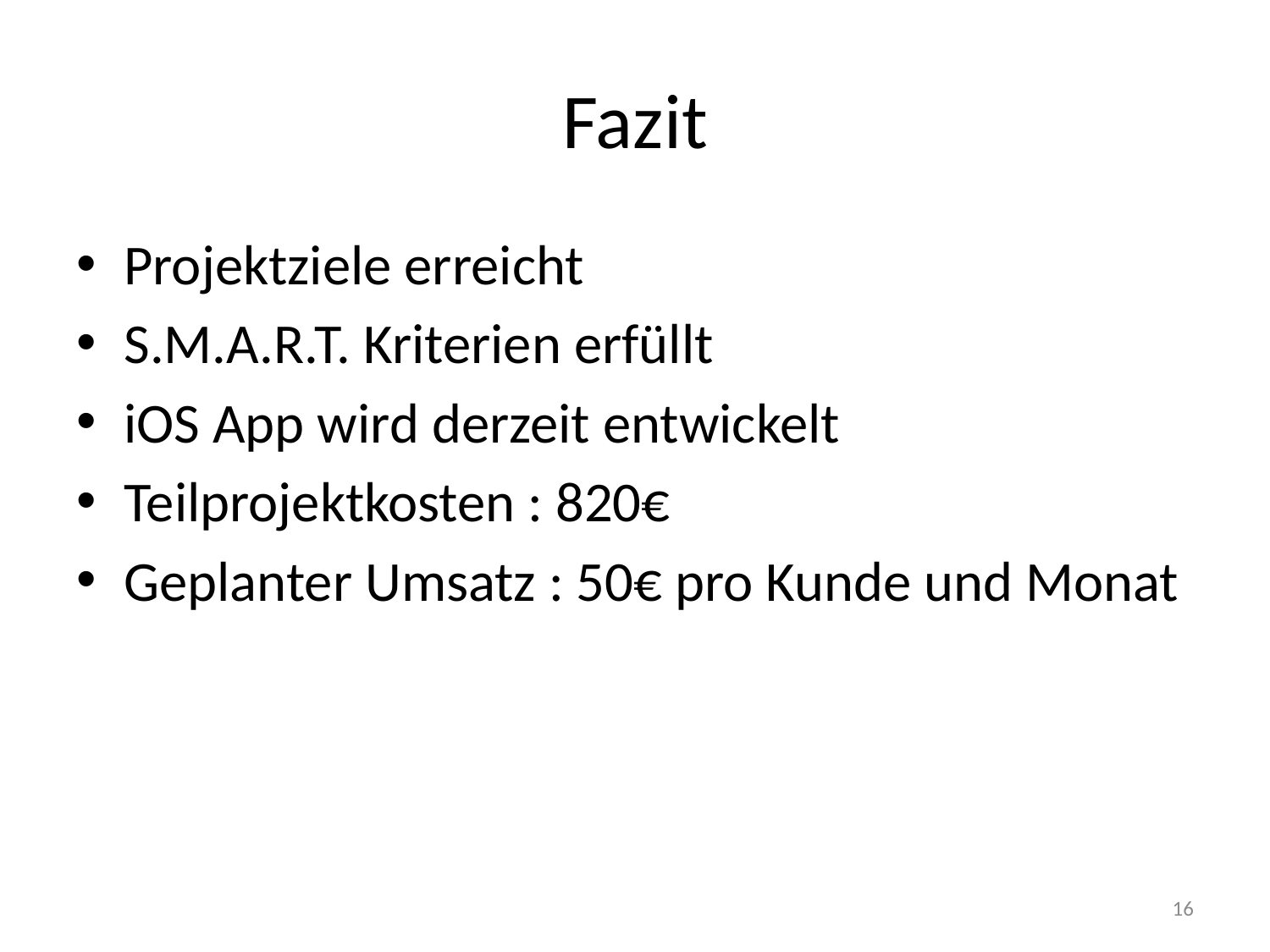

# Fazit
Projektziele erreicht
S.M.A.R.T. Kriterien erfüllt
iOS App wird derzeit entwickelt
Teilprojektkosten : 820€
Geplanter Umsatz : 50€ pro Kunde und Monat

16